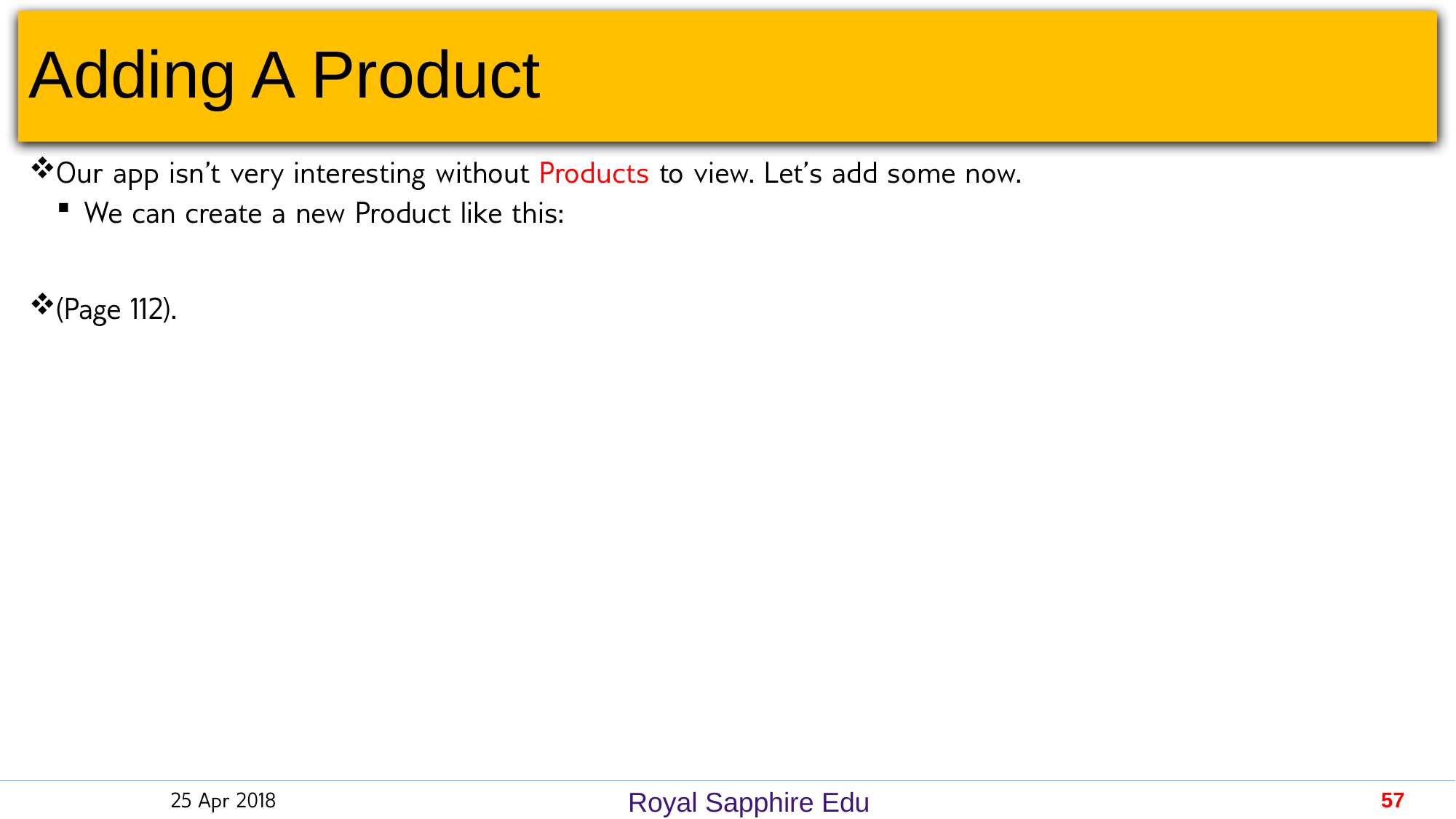

# Adding A Product
Our app isn’t very interesting without Products to view. Let’s add some now.
We can create a new Product like this:

(Page 112).
25 Apr 2018
57